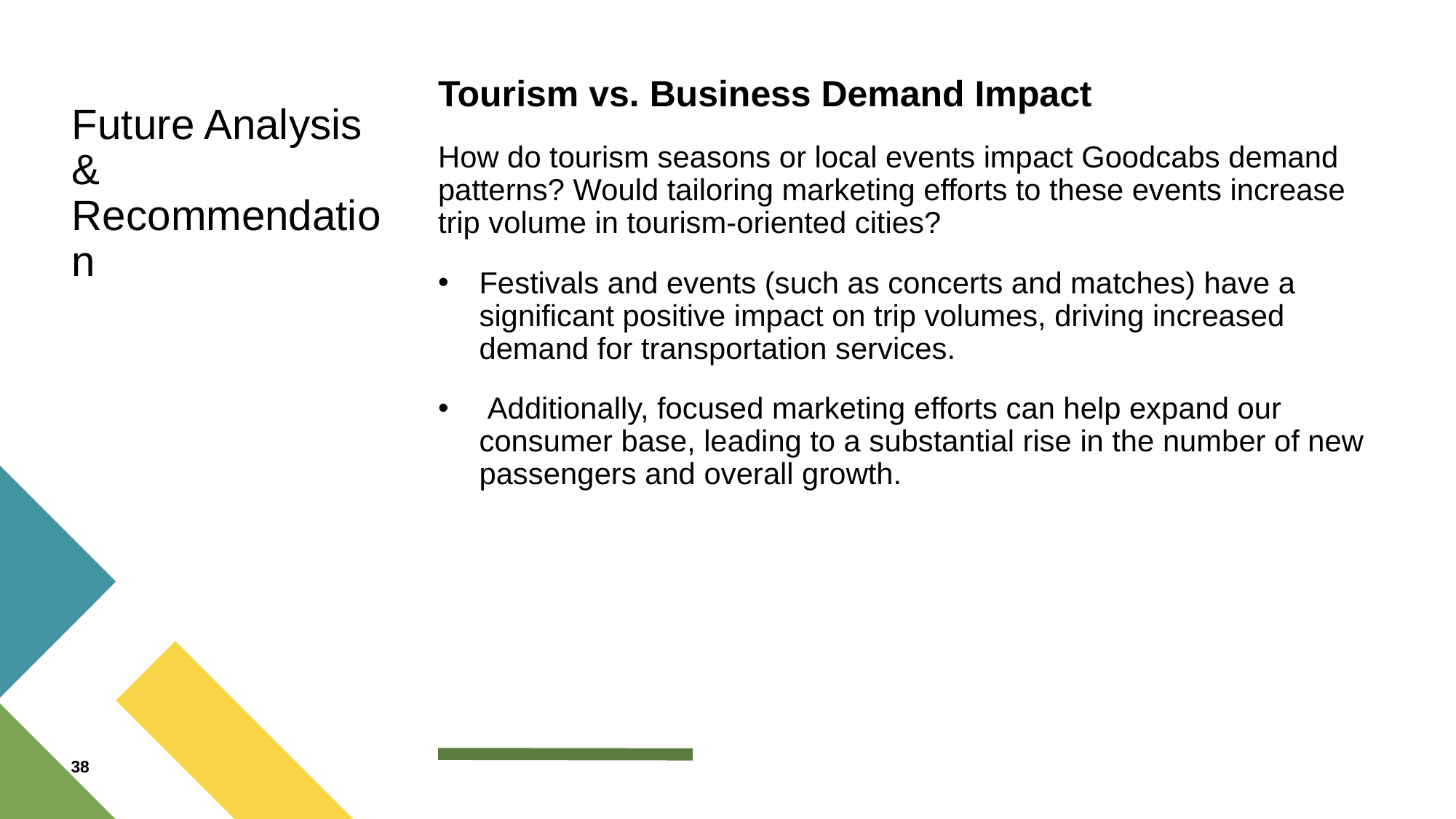

Future Analysis & Recommendation

Tourism vs. Business Demand Impact
How do tourism seasons or local events impact Goodcabs demand patterns? Would tailoring marketing efforts to these events increase trip volume in tourism-oriented cities?
Festivals and events (such as concerts and matches) have a significant positive impact on trip volumes, driving increased demand for transportation services.
 Additionally, focused marketing efforts can help expand our consumer base, leading to a substantial rise in the number of new passengers and overall growth.
#
38